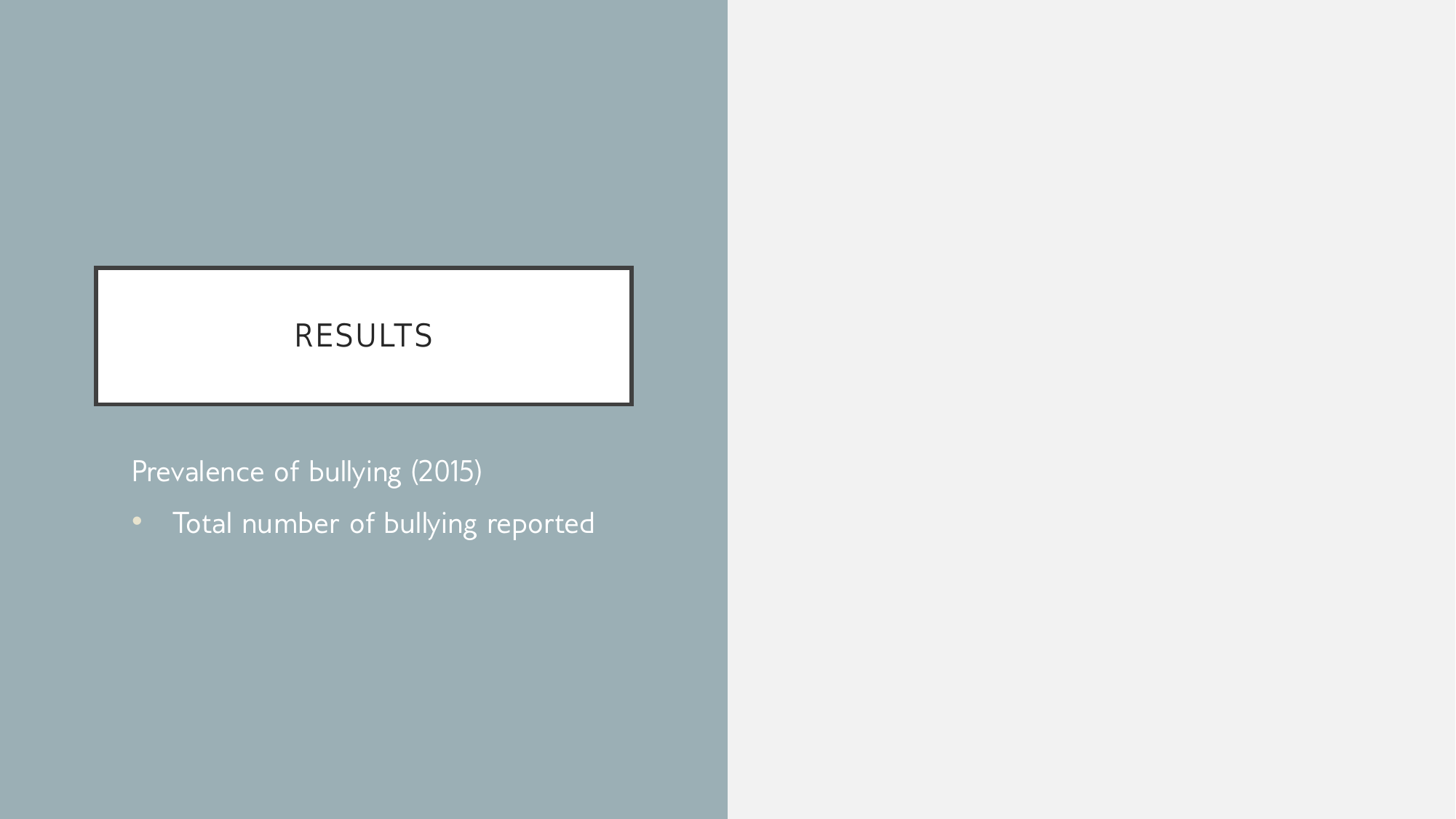

# results
Prevalence of bullying (2015)
Total number of bullying reported